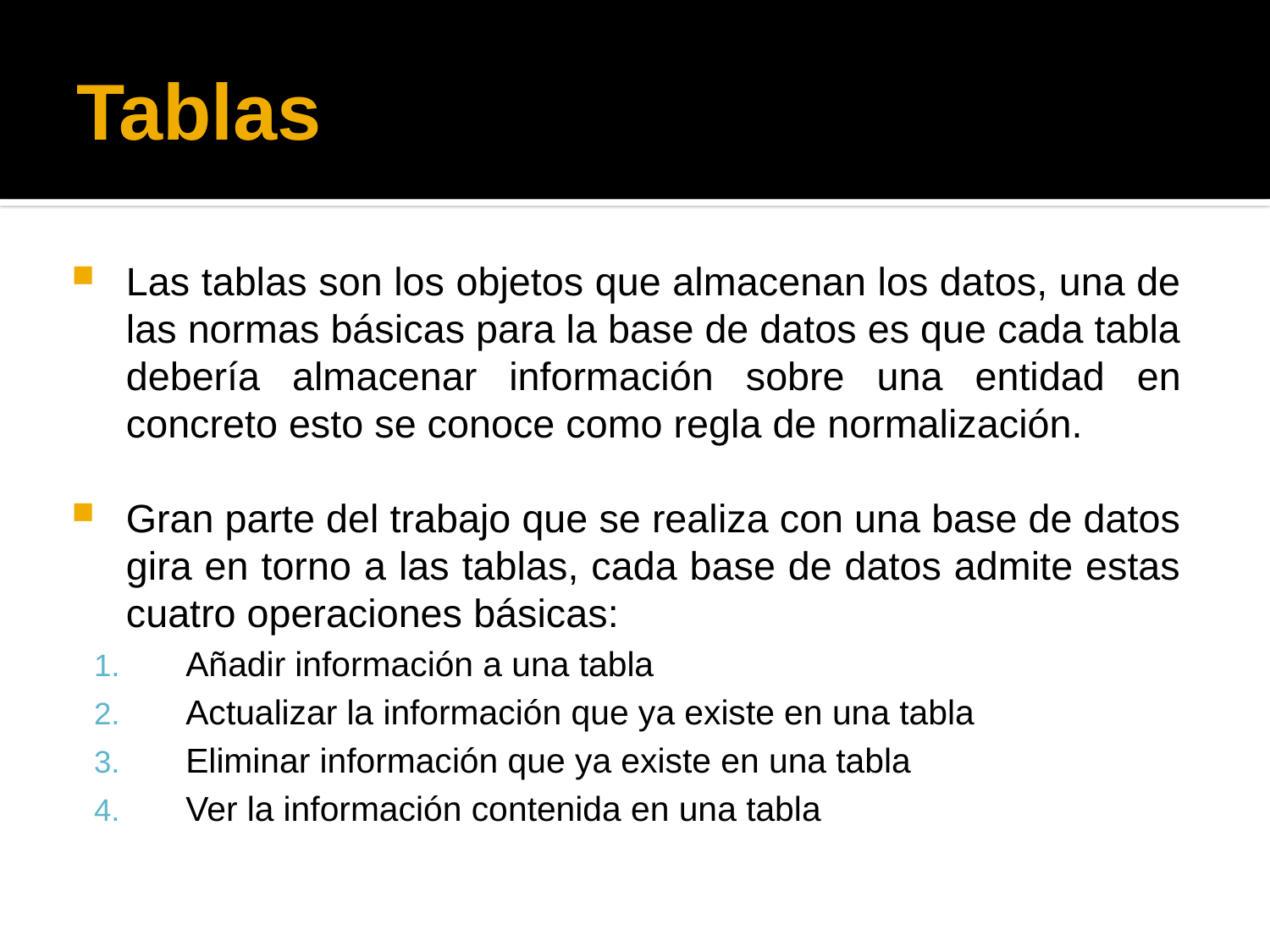

# Tablas
Las tablas son los objetos que almacenan los datos, una de las normas básicas para la base de datos es que cada tabla debería almacenar información sobre una entidad en concreto esto se conoce como regla de normalización.

Gran parte del trabajo que se realiza con una base de datos gira en torno a las tablas, cada base de datos admite estas cuatro operaciones básicas:
Añadir información a una tabla
Actualizar la información que ya existe en una tabla
Eliminar información que ya existe en una tabla
Ver la información contenida en una tabla